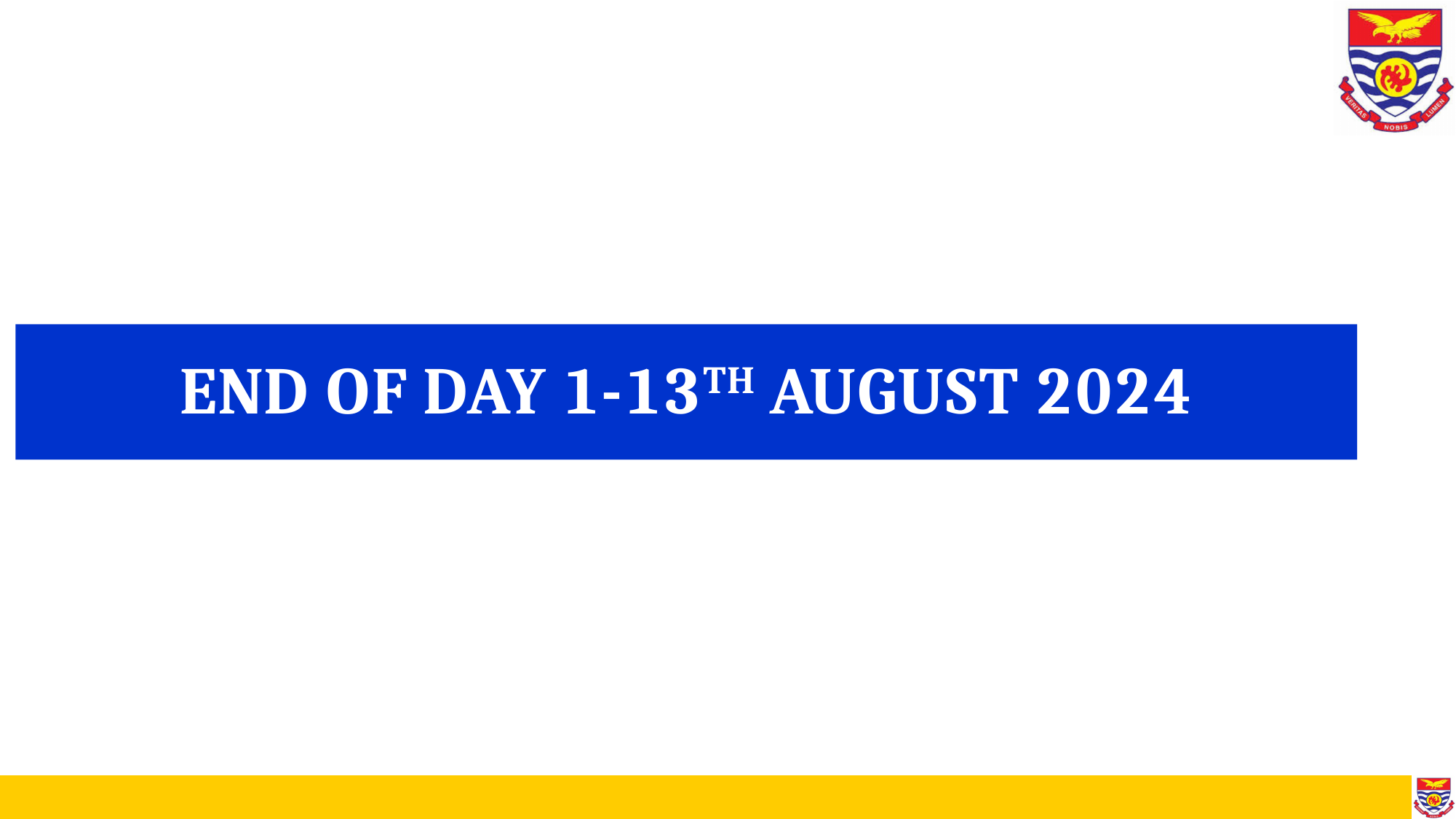

# END OF DAY 1-13TH AUGUST 2024